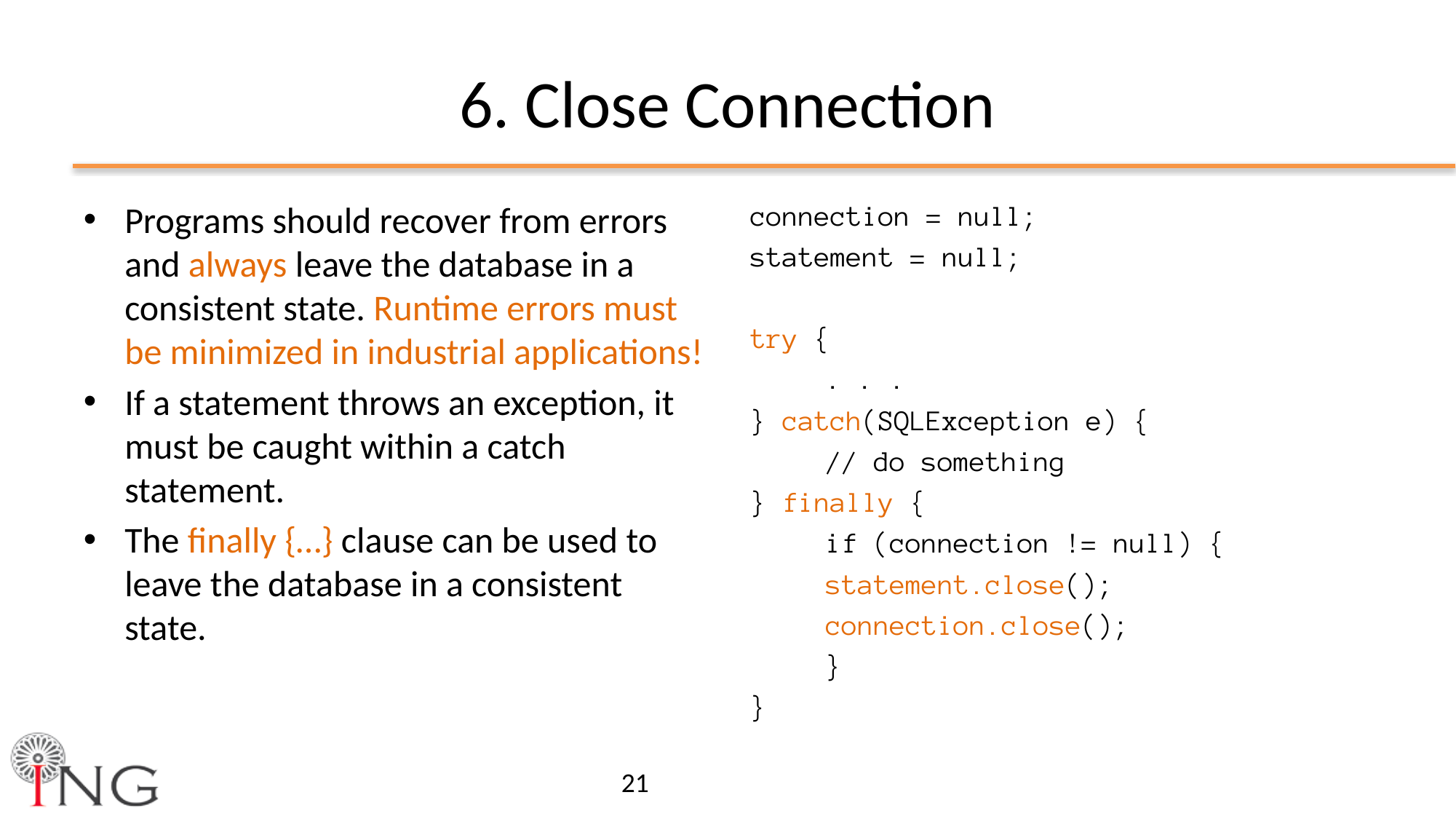

# 6. Close Connection
Programs should recover from errors and always leave the database in a consistent state. Runtime errors must be minimized in industrial applications!
If a statement throws an exception, it must be caught within a catch statement.
The finally {…} clause can be used to leave the database in a consistent state.

connection = null;
statement = null;

try {
	. . .
} catch(SQLException e) {
	// do something
} finally {
	if (connection != null) {
		statement.close();
		connection.close();
	}
}

21